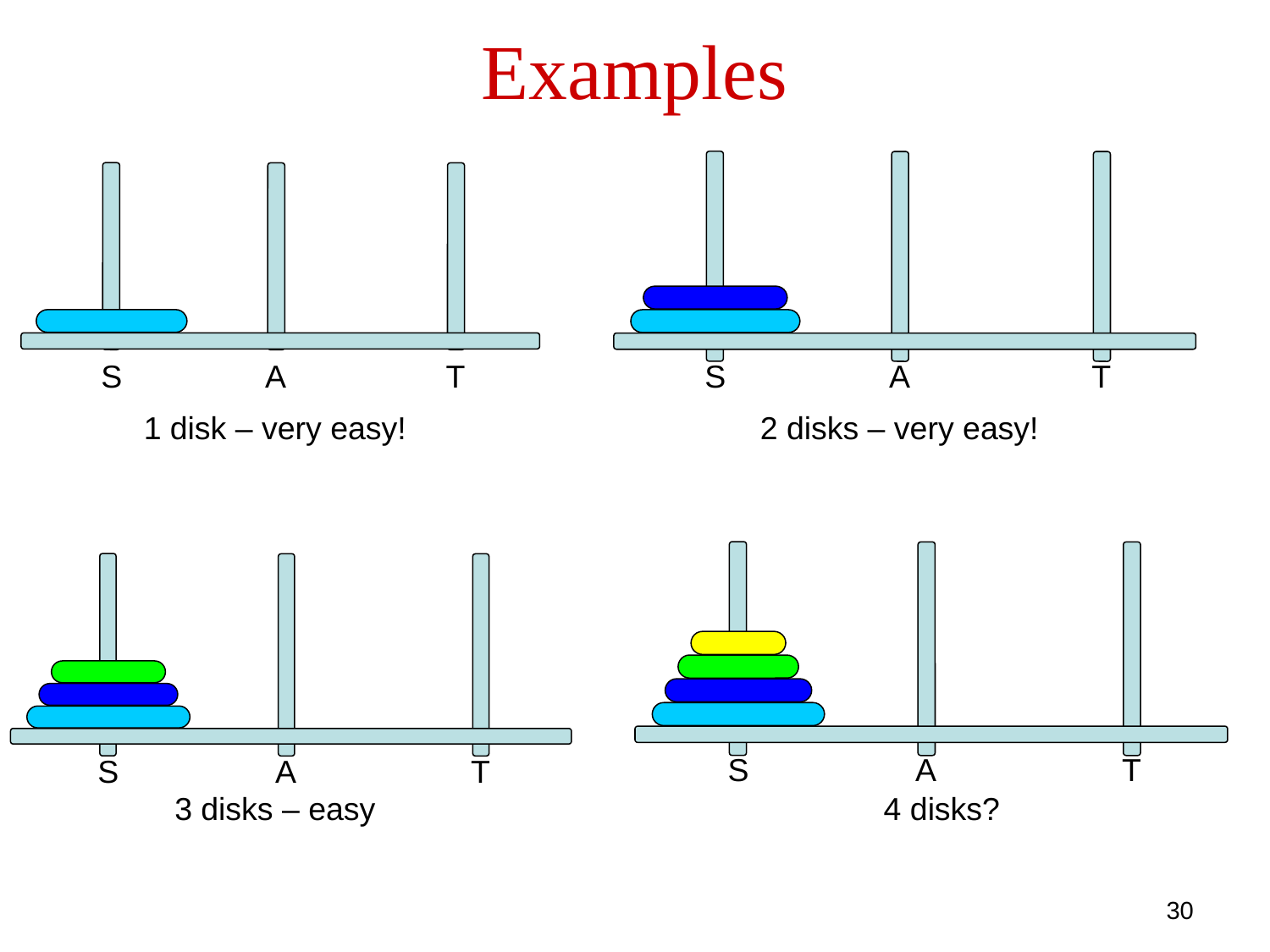

Examples

S
A
T
1 disk – very easy!

S
A
T
2 disks – very easy!

S
A
T
4 disks?

S
A
T
3 disks – easy
30